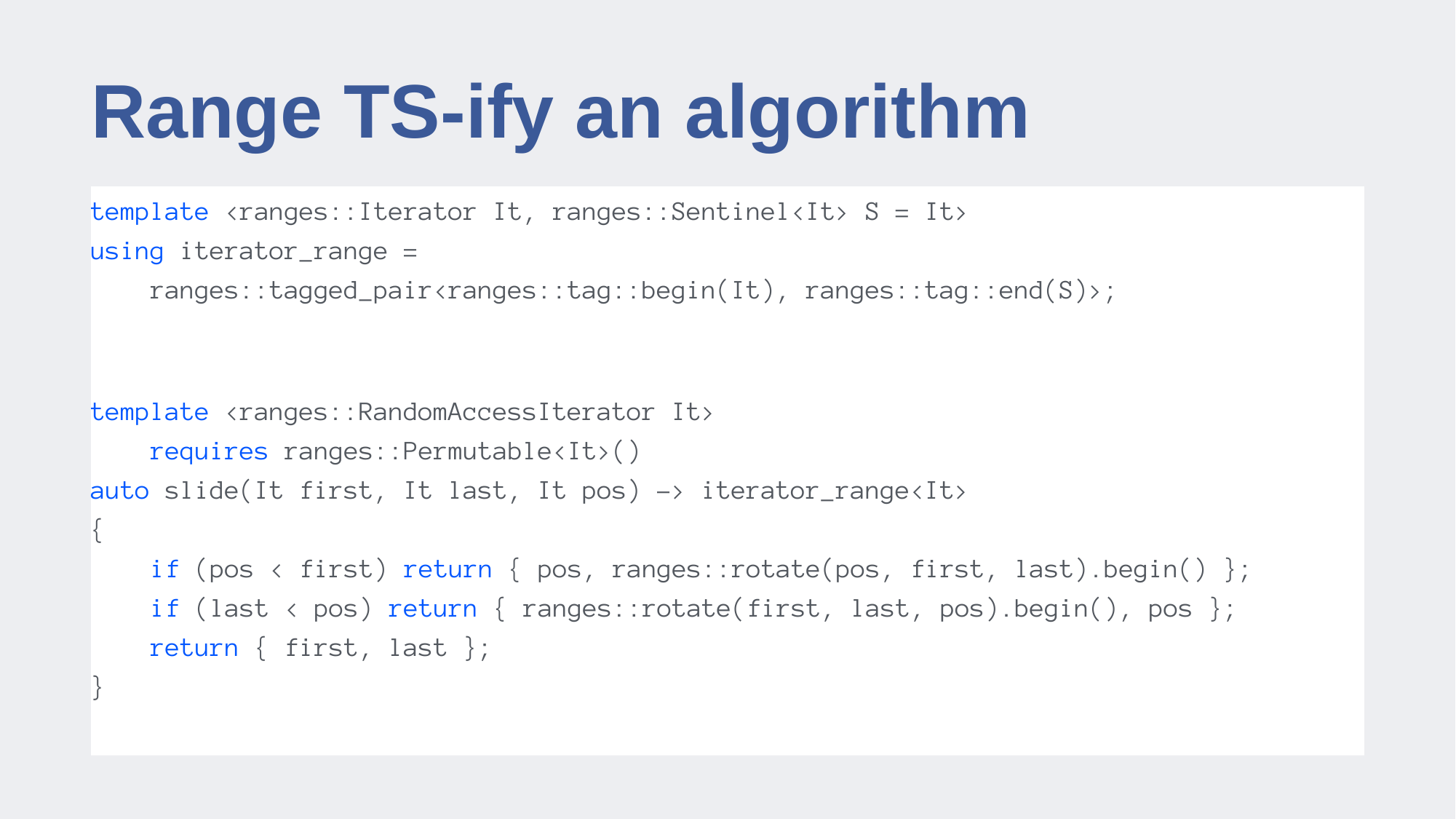

# Range TS-ify an algorithm

template <ranges::Iterator It, ranges::Sentinel<It> S = It>
using iterator_range =
    ranges::tagged_pair<ranges::tag::begin(It), ranges::tag::end(S)>;

template <ranges::RandomAccessIterator It>
    requires ranges::Permutable<It>()
auto slide(It first, It last, It pos) -> std::pair<It, It>
{
    if (pos < first) return { pos, ranges::rotate(pos, first, last).begin() };
    if (last < pos) return { ranges::rotate(first, last, pos).begin(), pos };
    return { first, last };
}

template <ranges::RandomAccessIterator It>
    requires ranges::Permutable<It>()
auto slide(It first, It last, It pos) -> iterator_range<It>
{
    if (pos < first) return { pos, ranges::rotate(pos, first, last).begin() };
    if (last < pos) return { ranges::rotate(first, last, pos).begin(), pos };
    return { first, last };
}